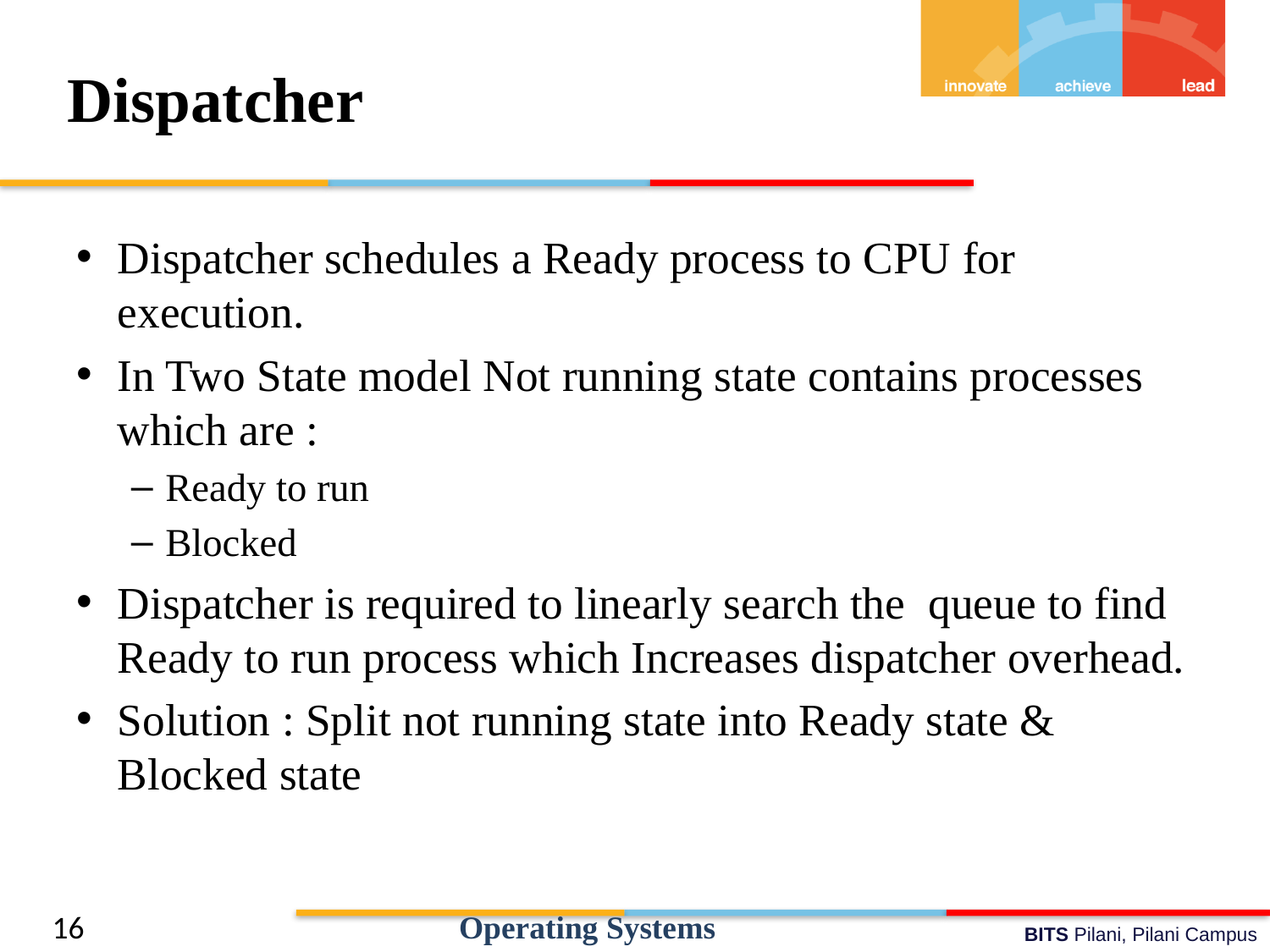

# Dispatcher
Dispatcher schedules a Ready process to CPU for execution.
In Two State model Not running state contains processes which are :
Ready to run
Blocked
Dispatcher is required to linearly search the  queue to find Ready to run process which Increases dispatcher overhead.
Solution : Split not running state into Ready state & Blocked state